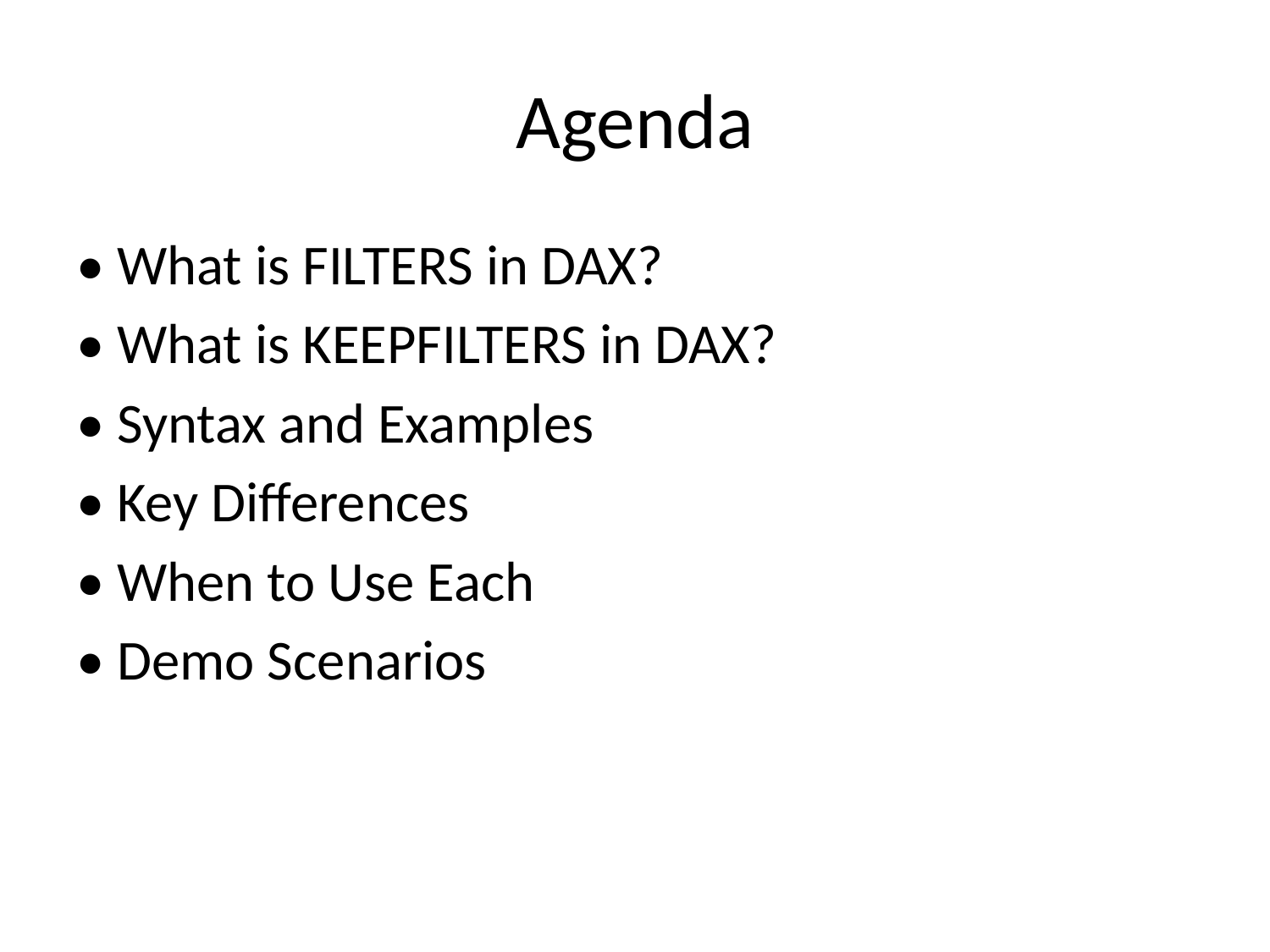

# Agenda
• What is FILTERS in DAX?
• What is KEEPFILTERS in DAX?
• Syntax and Examples
• Key Differences
• When to Use Each
• Demo Scenarios